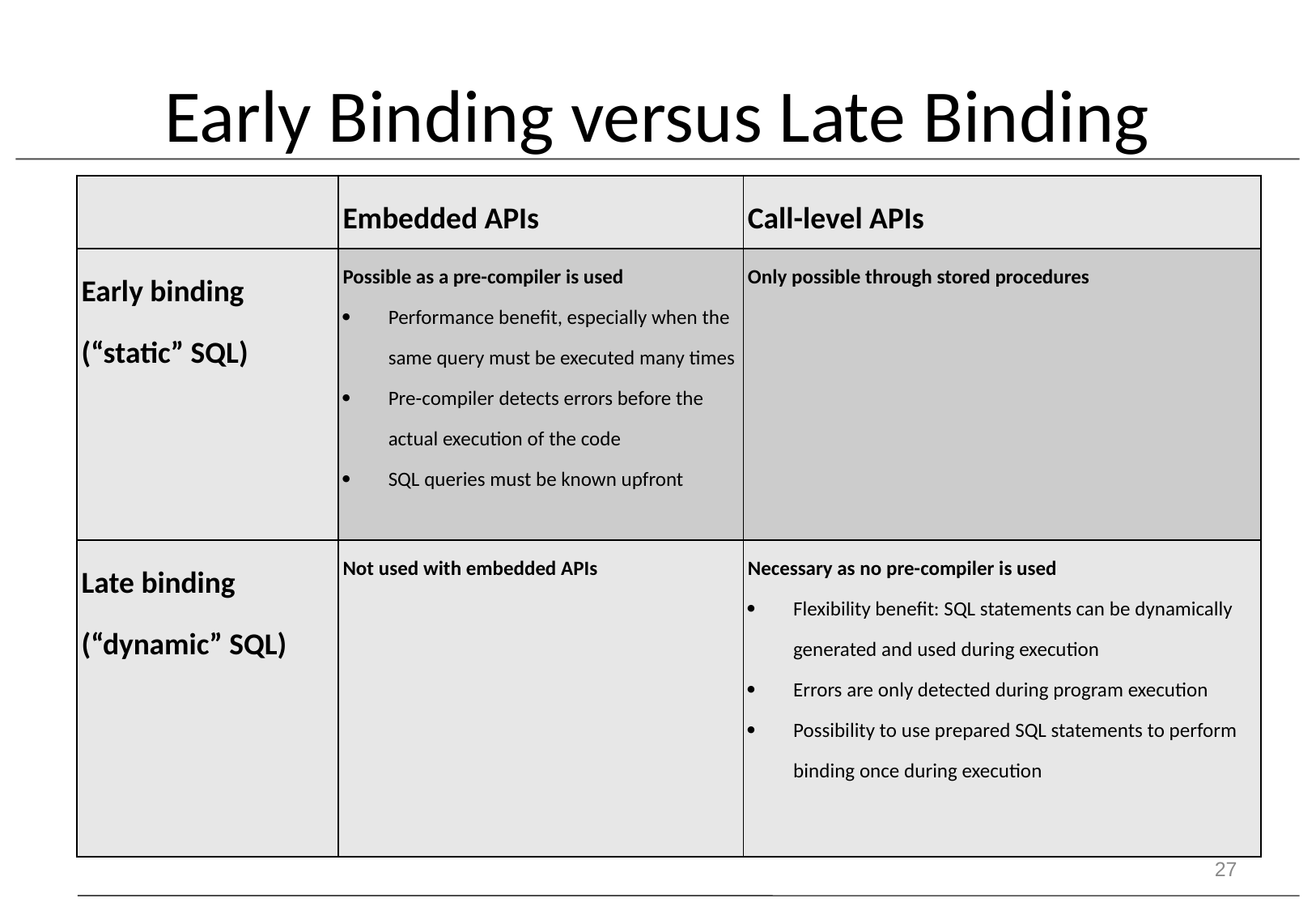

# Early Binding versus Late Binding
|  | Embedded APIs | Call-level APIs |
| --- | --- | --- |
| Early binding (“static” SQL) | Possible as a pre-compiler is used Performance benefit, especially when the same query must be executed many times Pre-compiler detects errors before the actual execution of the code SQL queries must be known upfront | Only possible through stored procedures |
| Late binding (“dynamic” SQL) | Not used with embedded APIs | Necessary as no pre-compiler is used Flexibility benefit: SQL statements can be dynamically generated and used during execution Errors are only detected during program execution Possibility to use prepared SQL statements to perform binding once during execution |
27